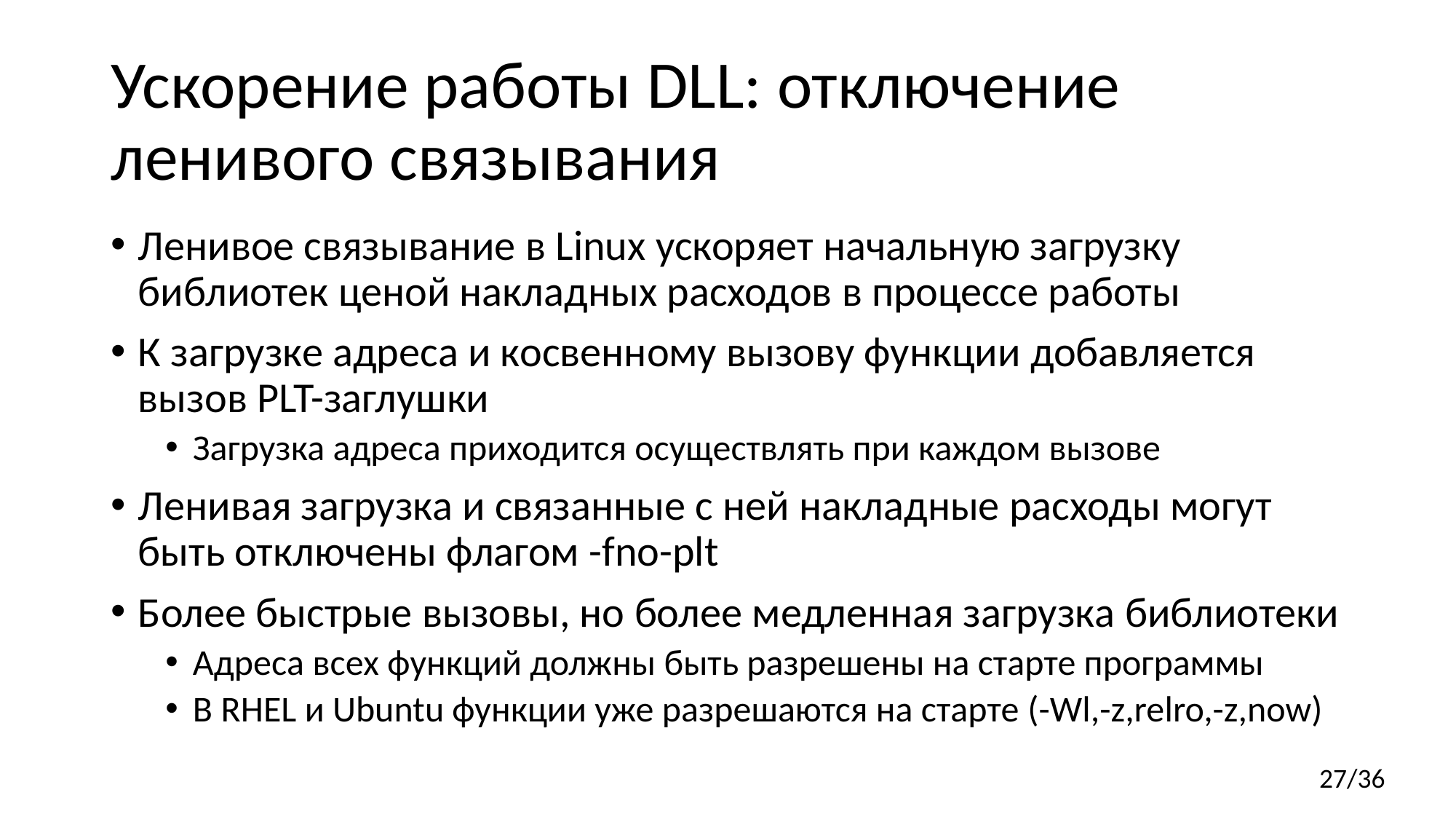

# Ускорение работы DLL: отключение ленивого связывания
Ленивое связывание в Linux ускоряет начальную загрузку библиотек ценой накладных расходов в процессе работы
К загрузке адреса и косвенному вызову функции добавляется вызов PLT-заглушки
Загрузка адреса приходится осуществлять при каждом вызове
Ленивая загрузка и связанные с ней накладные расходы могут быть отключены флагом -fno-plt
Более быстрые вызовы, но более медленная загрузка библиотеки
Адреса всех функций должны быть разрешены на старте программы
В RHEL и Ubuntu функции уже разрешаются на старте (-Wl,-z,relro,-z,now)